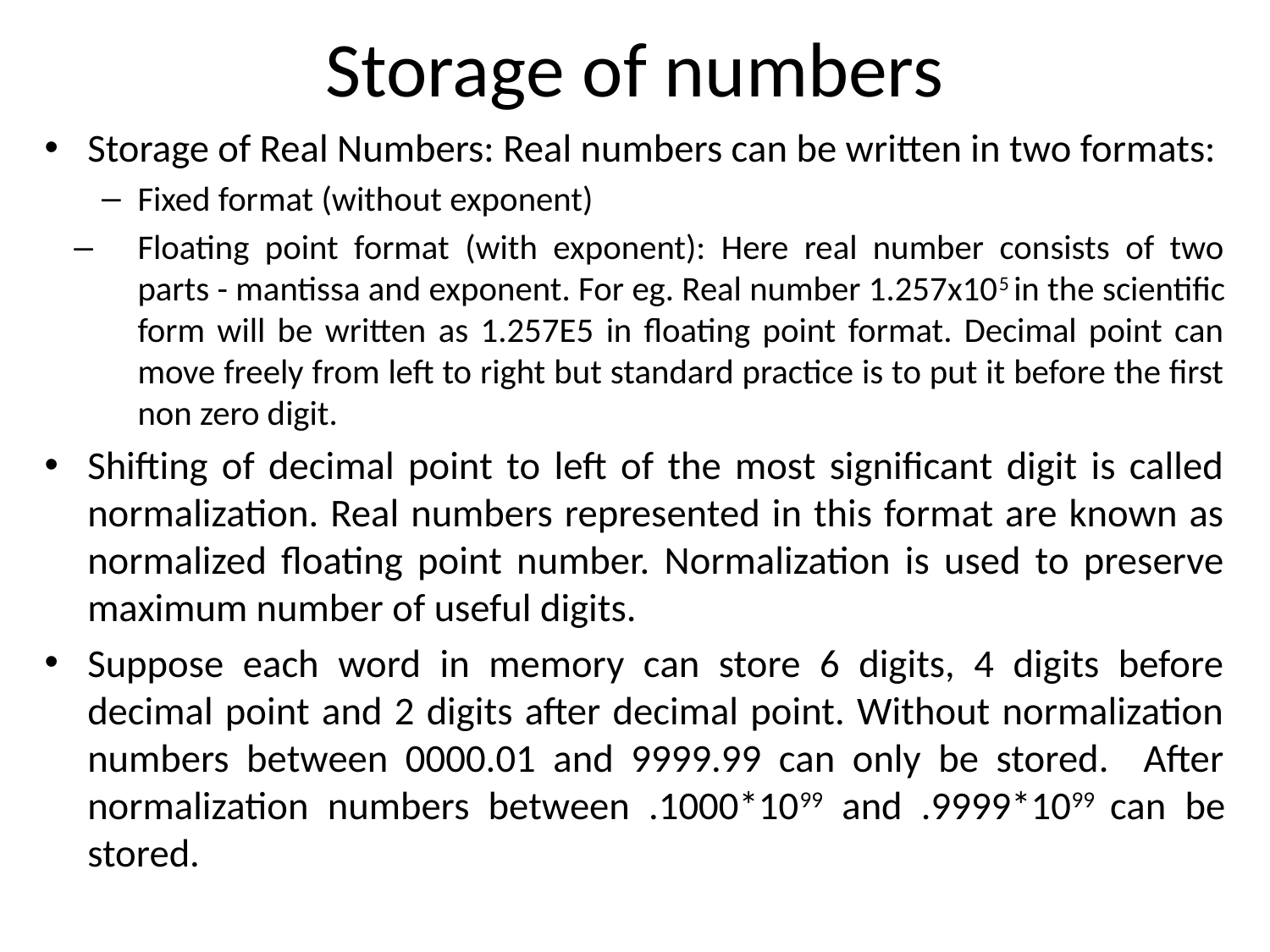

# Storage of numbers
Storage of Real Numbers: Real numbers can be written in two formats:
Fixed format (without exponent)
Floating point format (with exponent): Here real number consists of two parts - mantissa and exponent. For eg. Real number 1.257x105 in the scientific form will be written as 1.257E5 in floating point format. Decimal point can move freely from left to right but standard practice is to put it before the first non zero digit.
Shifting of decimal point to left of the most significant digit is called normalization. Real numbers represented in this format are known as normalized floating point number. Normalization is used to preserve maximum number of useful digits.
Suppose each word in memory can store 6 digits, 4 digits before decimal point and 2 digits after decimal point. Without normalization numbers between 0000.01 and 9999.99 can only be stored.  After normalization numbers between .1000*1099 and .9999*1099 can be stored.